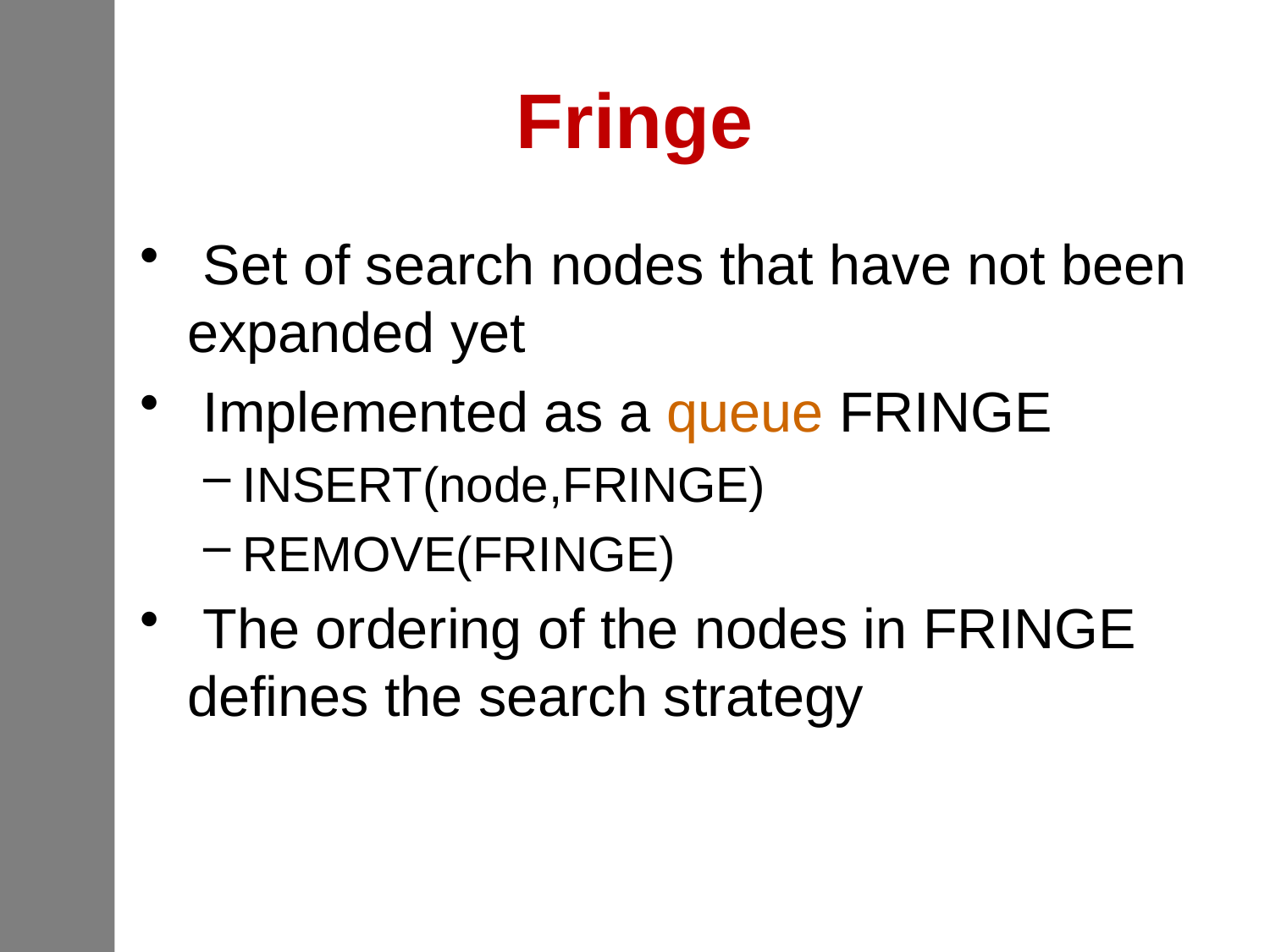

# Fringe
 Set of search nodes that have not been expanded yet
 Implemented as a queue FRINGE
INSERT(node,FRINGE)
REMOVE(FRINGE)
 The ordering of the nodes in FRINGE defines the search strategy